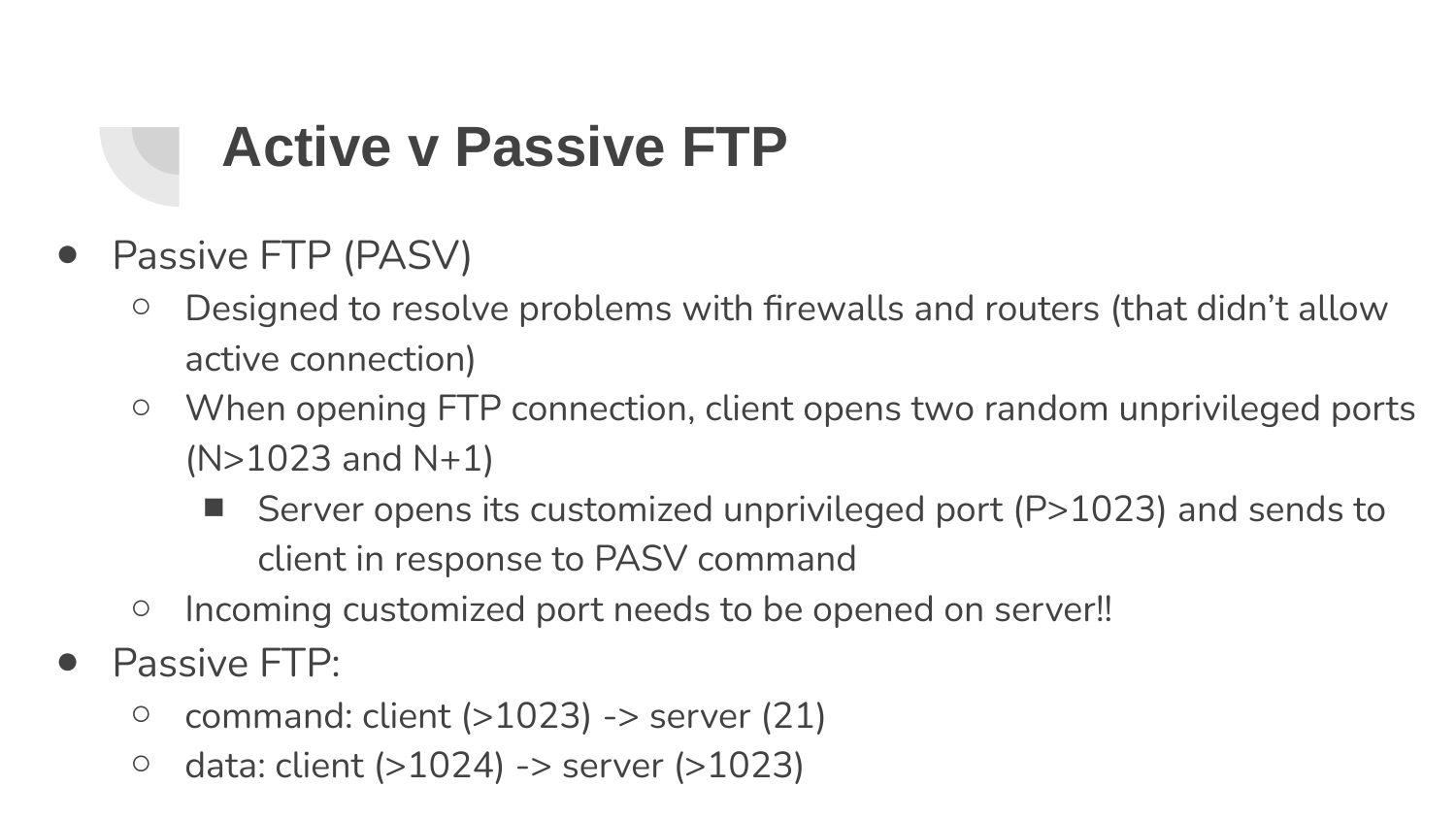

# Active v Passive FTP
Passive FTP (PASV)
Designed to resolve problems with firewalls and routers (that didn’t allow active connection)
When opening FTP connection, client opens two random unprivileged ports (N>1023 and N+1)
Server opens its customized unprivileged port (P>1023) and sends to client in response to PASV command
Incoming customized port needs to be opened on server!!
Passive FTP:
command: client (>1023) -> server (21)
data: client (>1024) -> server (>1023)